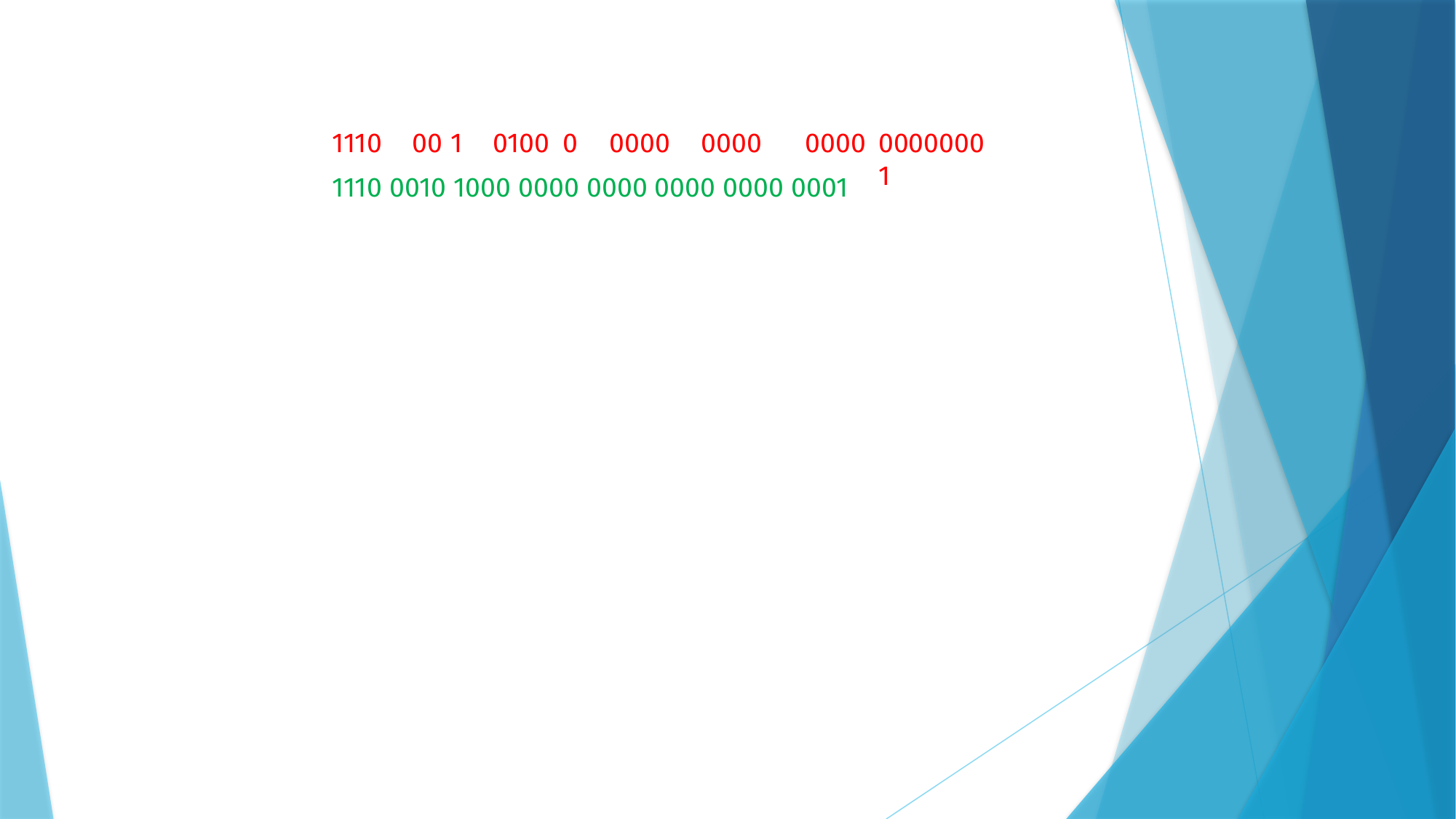

1110
00
1
0100
0
0000
0000
0000
00000001
1110 0010 1000 0000 0000 0000 0000 0001